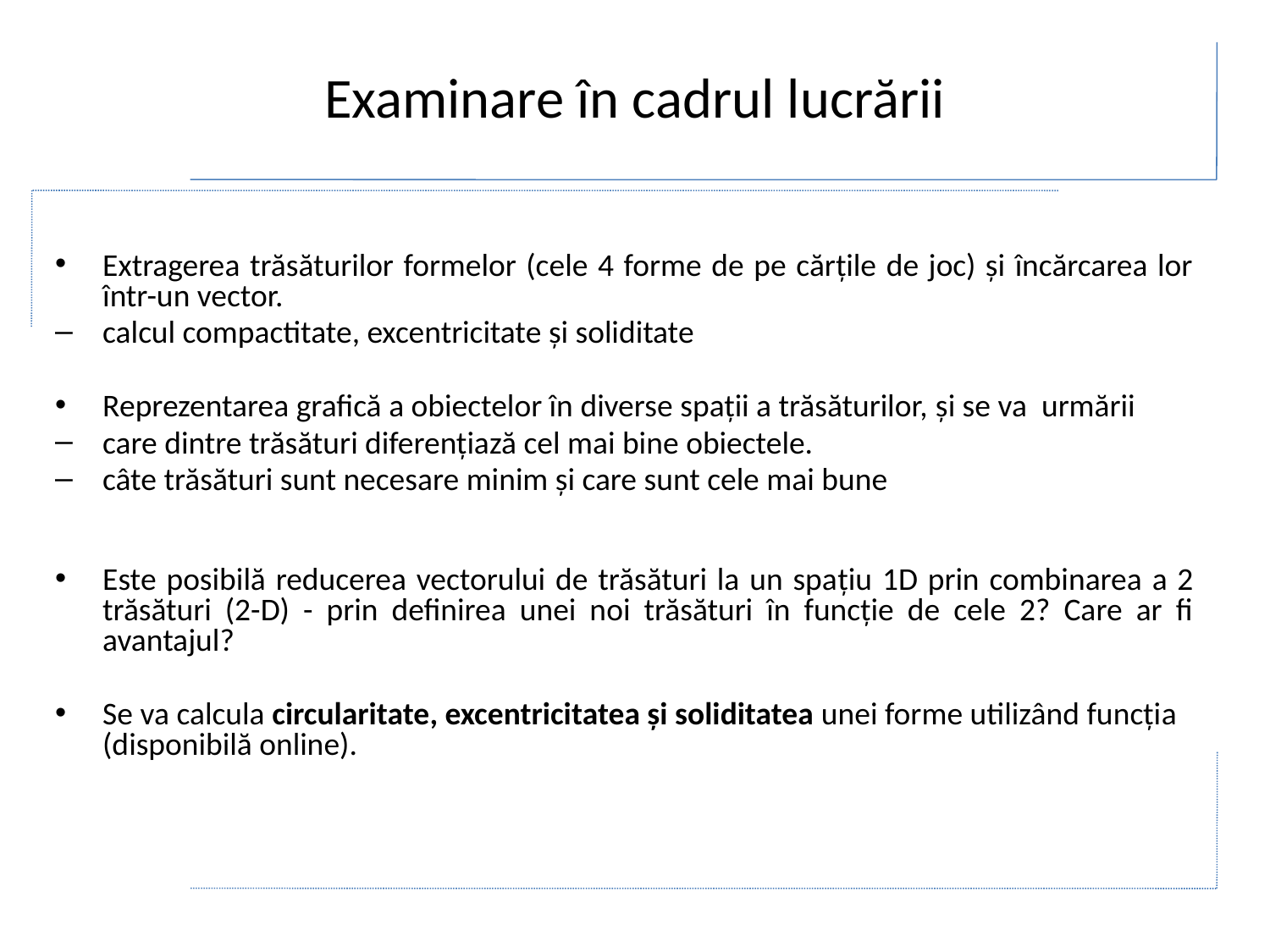

# Examinare în cadrul lucrării

Extragerea trăsăturilor formelor (cele 4 forme de pe cărţile de joc) şi încărcarea lor într-un vector.
calcul compactitate, excentricitate şi soliditate

Reprezentarea grafică a obiectelor în diverse spaţii a trăsăturilor, și se va  urmării
care dintre trăsături diferenţiază cel mai bine obiectele.
câte trăsături sunt necesare minim şi care sunt cele mai bune

Este posibilă reducerea vectorului de trăsături la un spațiu 1D prin combinarea a 2 trăsături (2-D) - prin definirea unei noi trăsături în funcţie de cele 2? Care ar fi avantajul?

Se va calcula circularitate, excentricitatea şi soliditatea unei forme utilizând funcţia (disponibilă online).